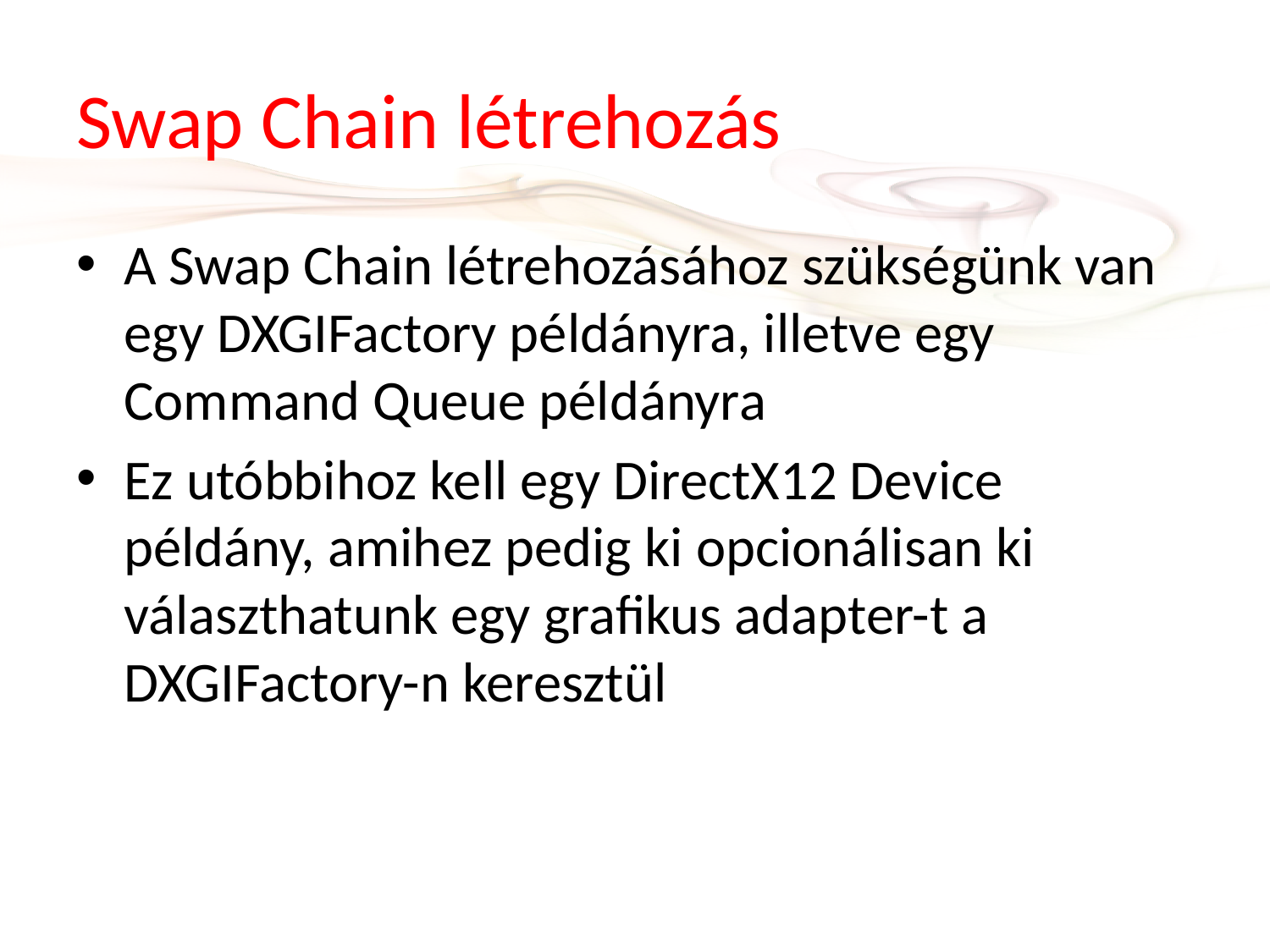

# Swap Chain létrehozás
A Swap Chain létrehozásához szükségünk van egy DXGIFactory példányra, illetve egy Command Queue példányra
Ez utóbbihoz kell egy DirectX12 Device példány, amihez pedig ki opcionálisan ki választhatunk egy grafikus adapter-t a DXGIFactory-n keresztül